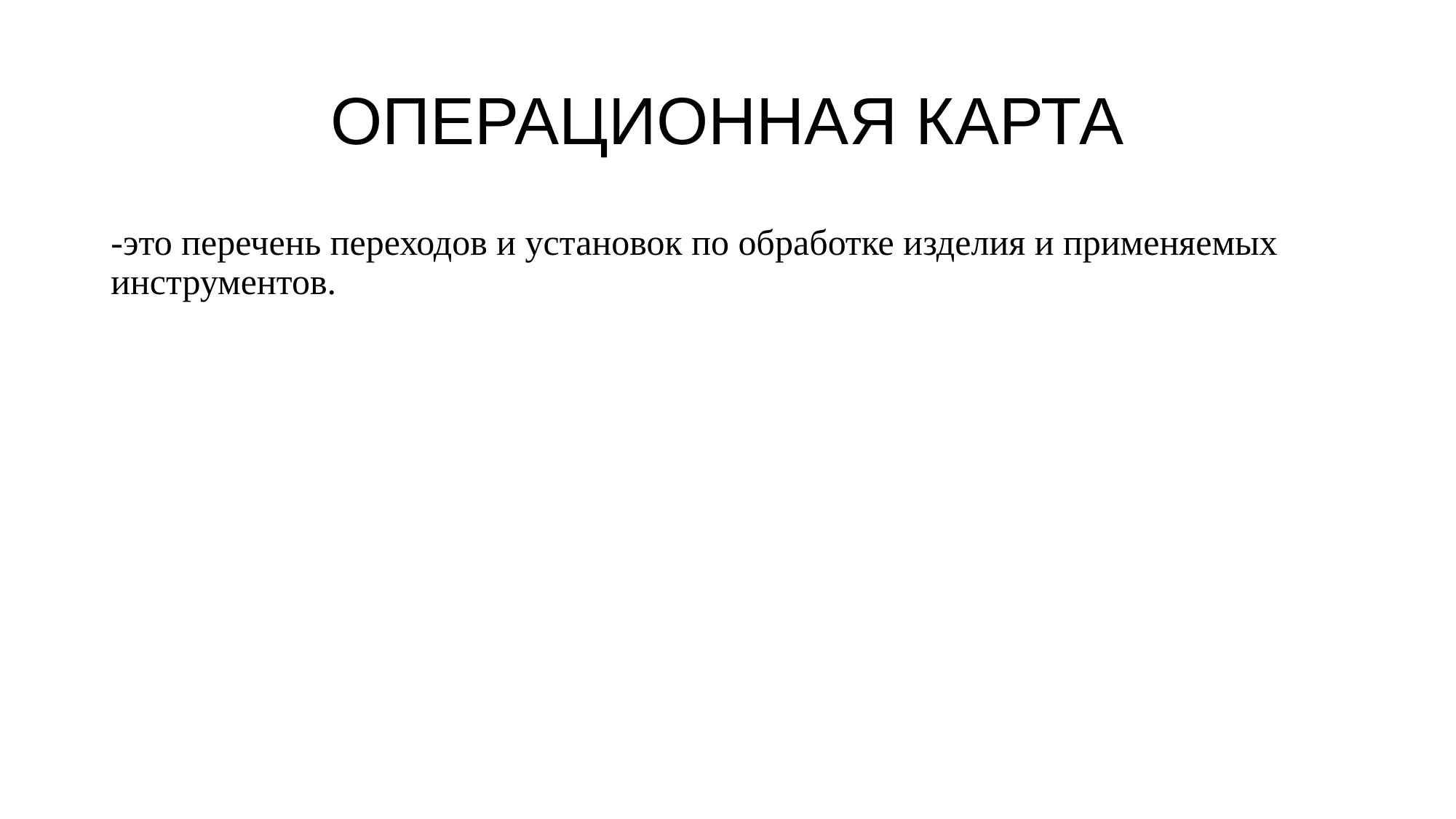

# ОПЕРАЦИОННАЯ КАРТА
-это перечень переходов и установок по обработке изделия и применяемых инструментов.